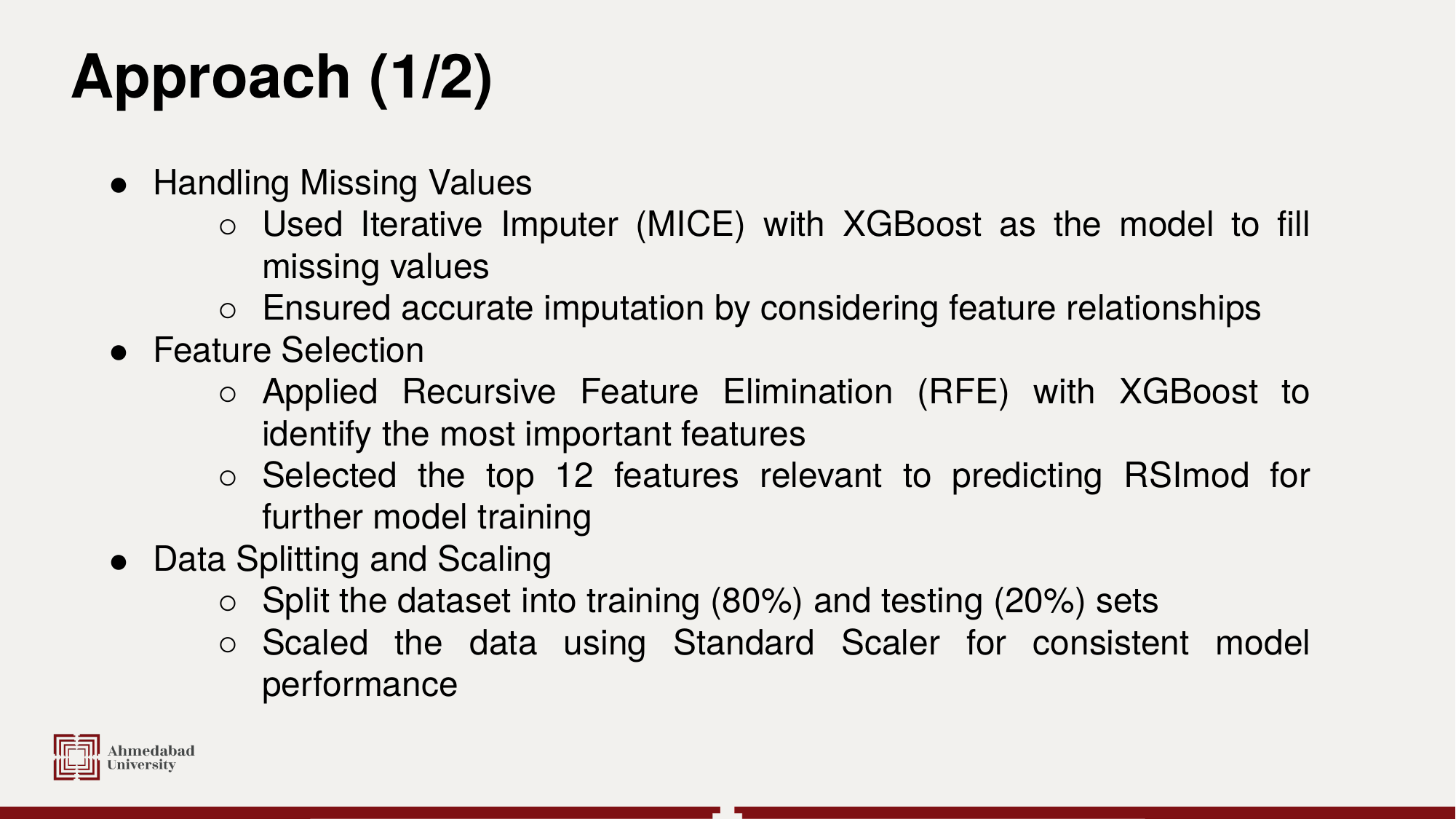

# Approach (1/2)
Handling Missing Values
Used Iterative Imputer (MICE) with XGBoost as the model to fill missing values
Ensured accurate imputation by considering feature relationships
Feature Selection
Applied Recursive Feature Elimination (RFE) with XGBoost to identify the most important features
Selected the top 12 features relevant to predicting RSImod for further model training
Data Splitting and Scaling
Split the dataset into training (80%) and testing (20%) sets
Scaled the data using Standard Scaler for consistent model performance